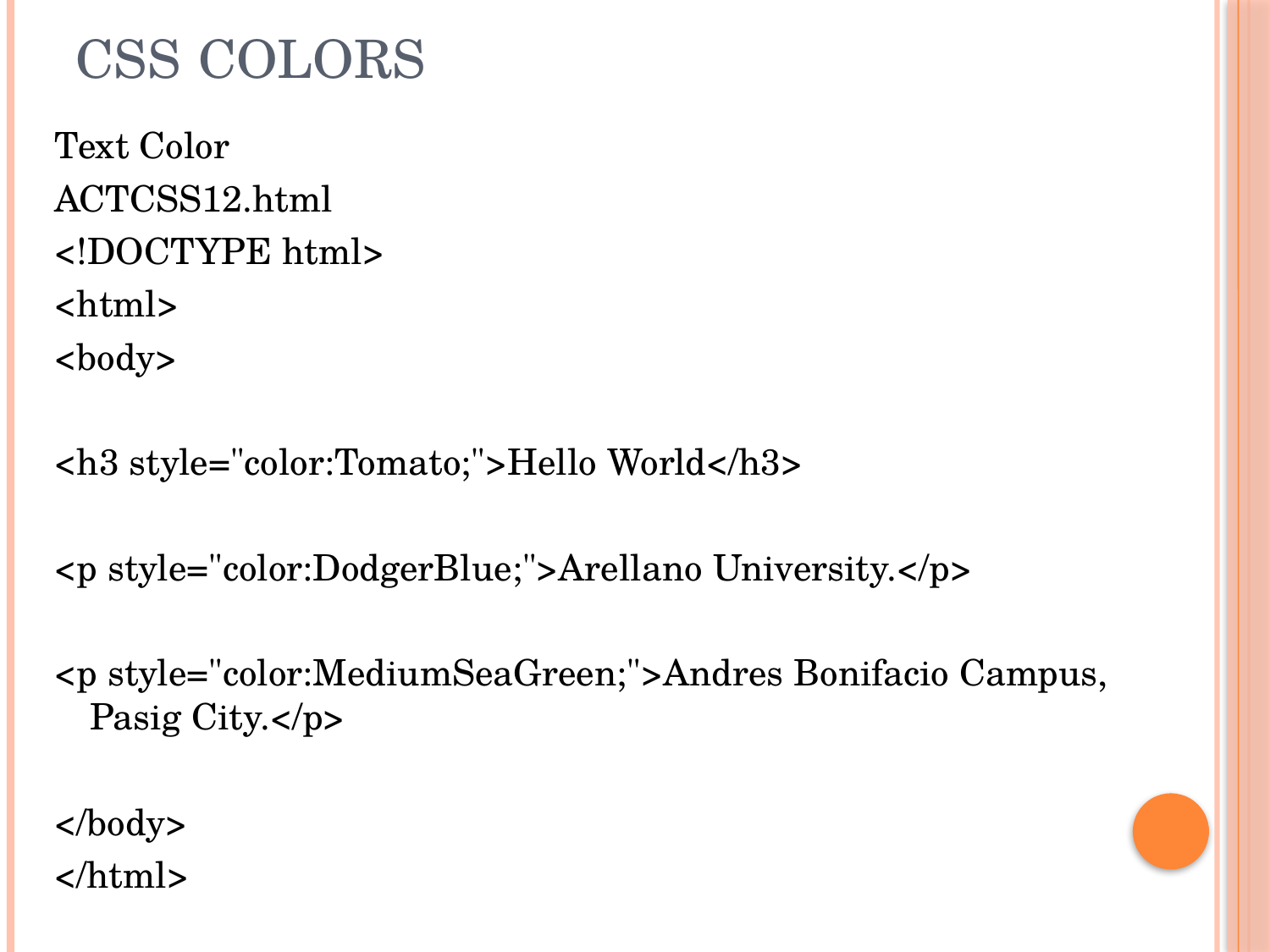

# CSS Colors
Text Color
ACTCSS12.html
<!DOCTYPE html>
<html>
<body>

<h3 style="color:Tomato;">Hello World</h3>

<p style="color:DodgerBlue;">Arellano University.</p>

<p style="color:MediumSeaGreen;">Andres Bonifacio Campus, Pasig City.</p>

</body>
</html>